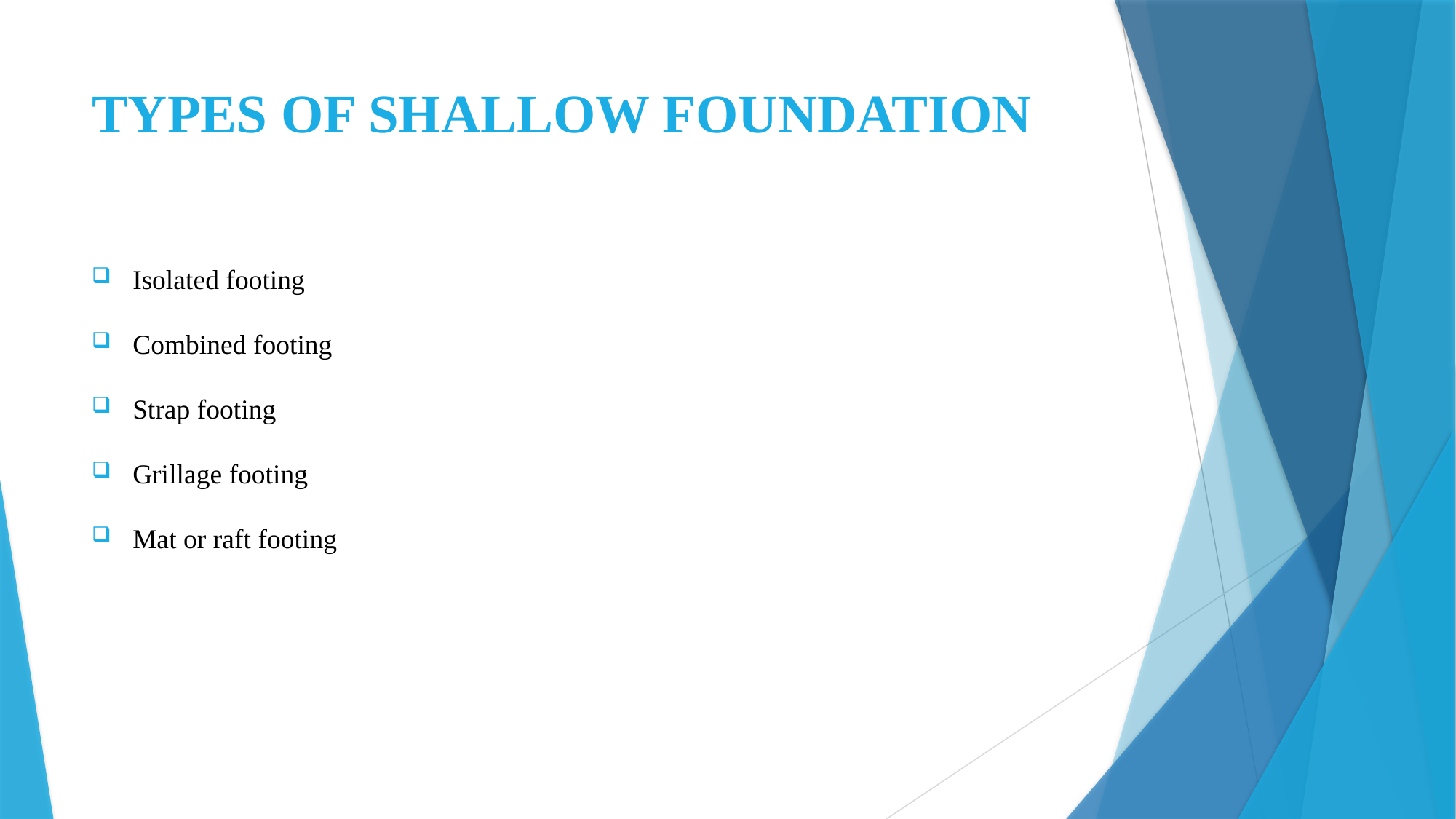

# TYPES OF SHALLOW FOUNDATION

Isolated footing
Combined footing
Strap footing
Grillage footing
Mat or raft footing